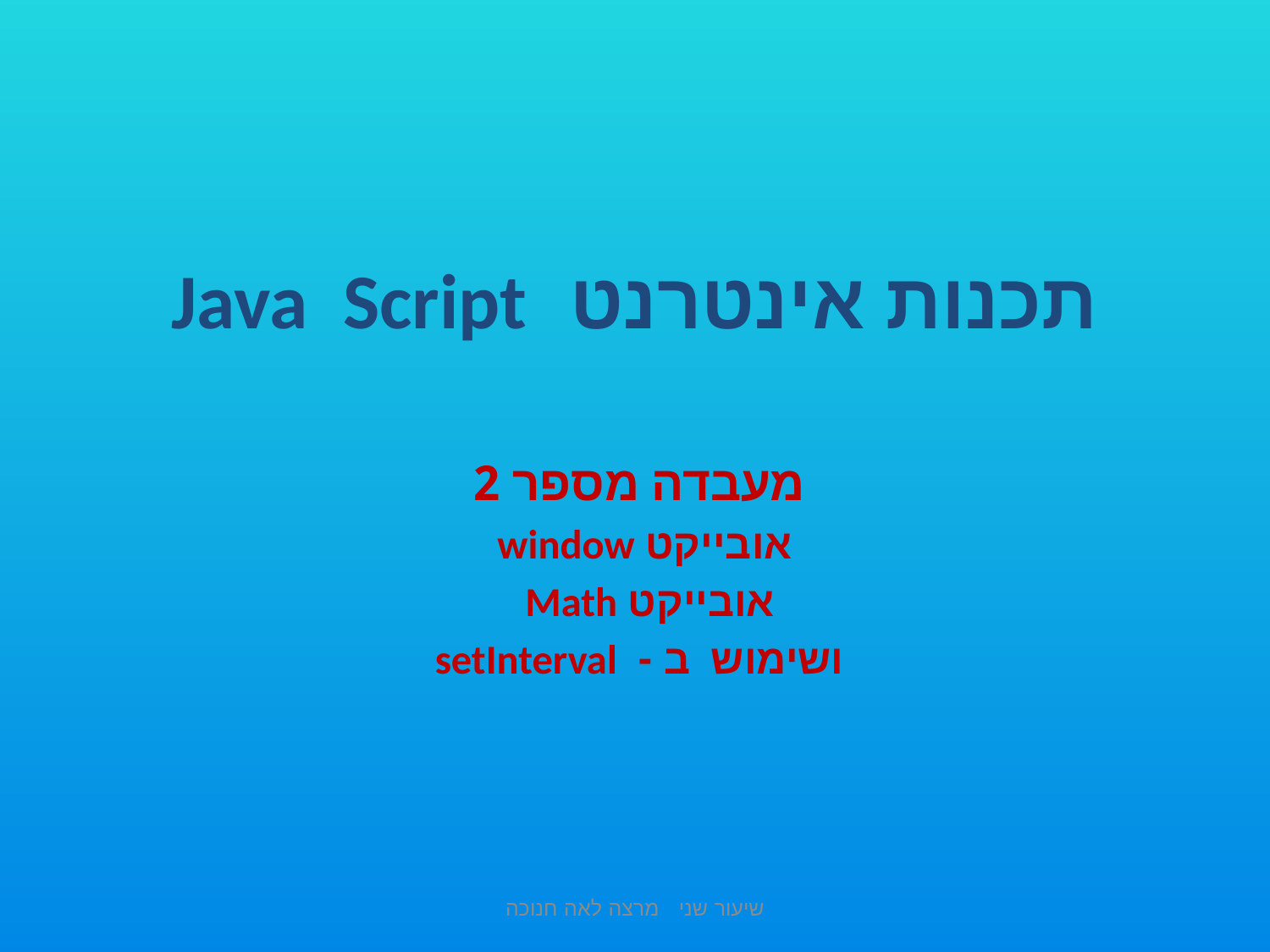

# תכנות אינטרנט  Java  Script
מעבדה מספר 2
אובייקט window
אובייקט Math
ושימוש  ב -  setInterval

שיעור שני   מרצה לאה חנוכה